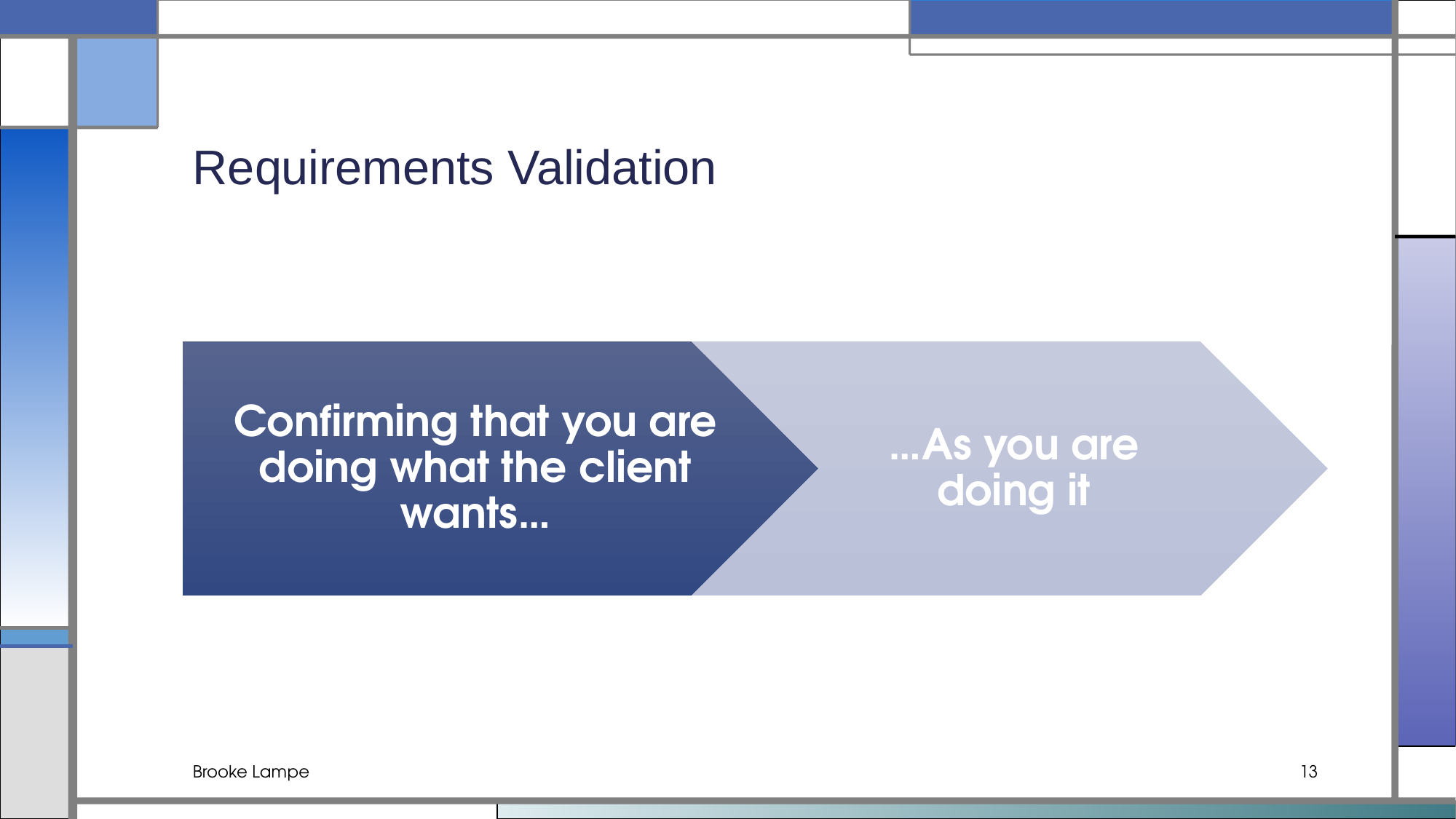

# Requirements Validation
Confirming that you are doing what the client wants…
…As you are doing it
Brooke Lampe
13